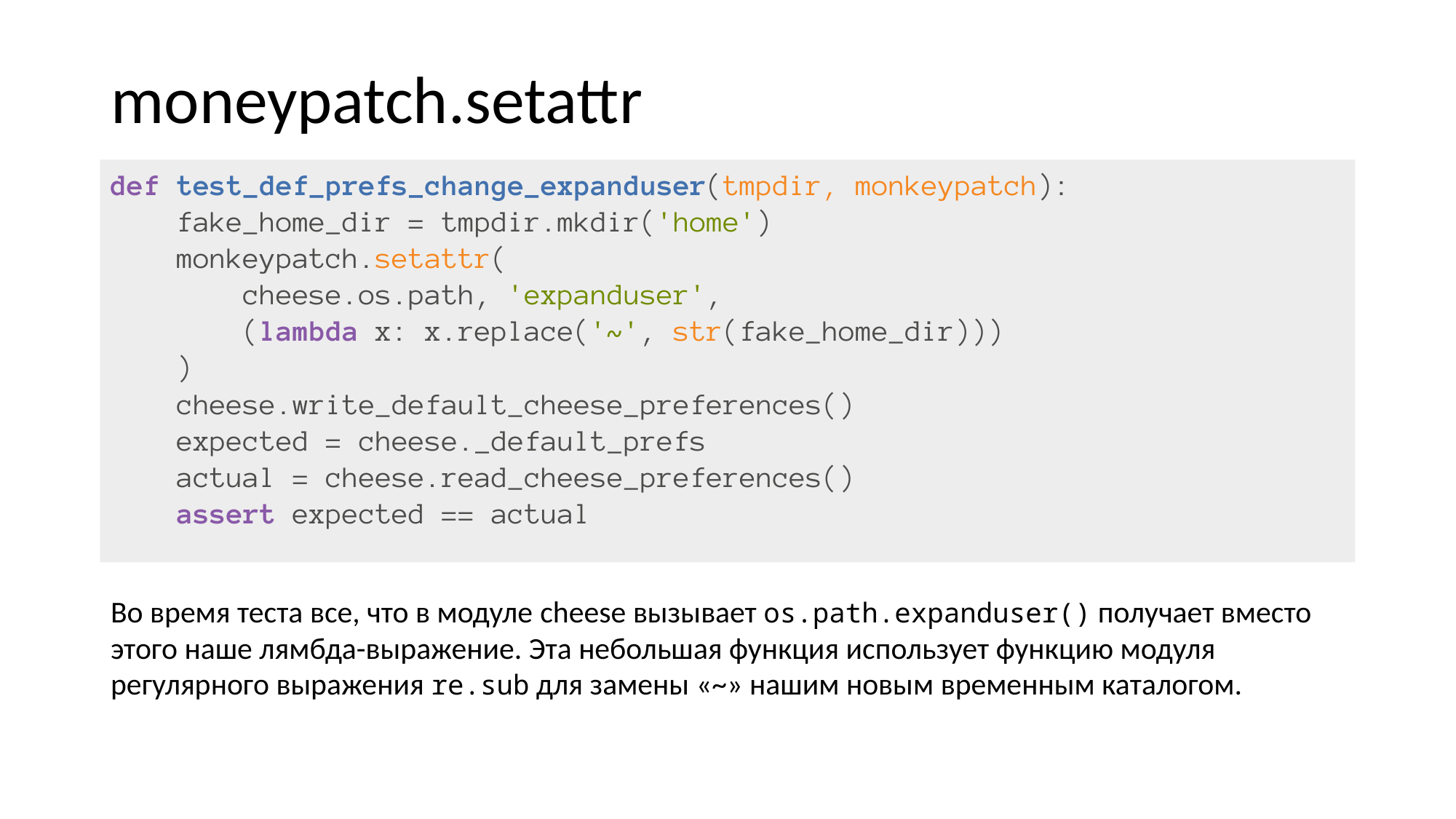

# moneypatch.setattr
def test_def_prefs_change_expanduser(tmpdir, monkeypatch):
    fake_home_dir = tmpdir.mkdir('home')
    monkeypatch.setattr(
        cheese.os.path, 'expanduser',
        (lambda x: x.replace('~', str(fake_home_dir)))
    )
    cheese.write_default_cheese_preferences()
    expected = cheese._default_prefs
    actual = cheese.read_cheese_preferences()
    assert expected == actual
Во время теста все, что в модуле cheese вызывает os.path.expanduser() получает вместо этого наше лямбда-выражение. Эта небольшая функция использует функцию модуля регулярного выражения re.sub для замены «~» нашим новым временным каталогом.